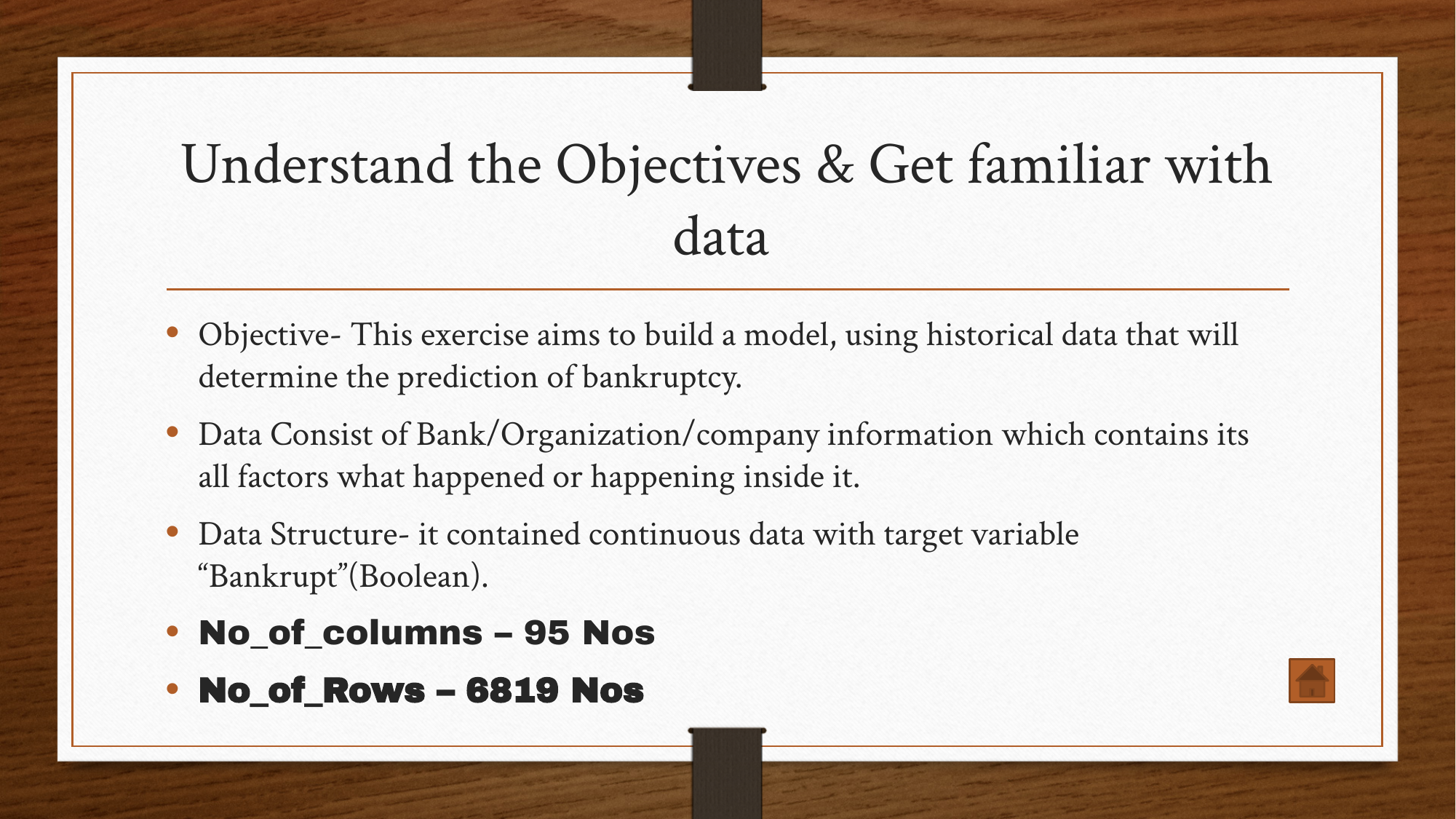

# Understand the Objectives & Get familiar with data
Objective- This exercise aims to build a model, using historical data that will determine the prediction of bankruptcy.
Data Consist of Bank/Organization/company information which contains its all factors what happened or happening inside it.
Data Structure- it contained continuous data with target variable “Bankrupt”(Boolean).
No_of_columns – 95 Nos
No_of_Rows – 6819 Nos